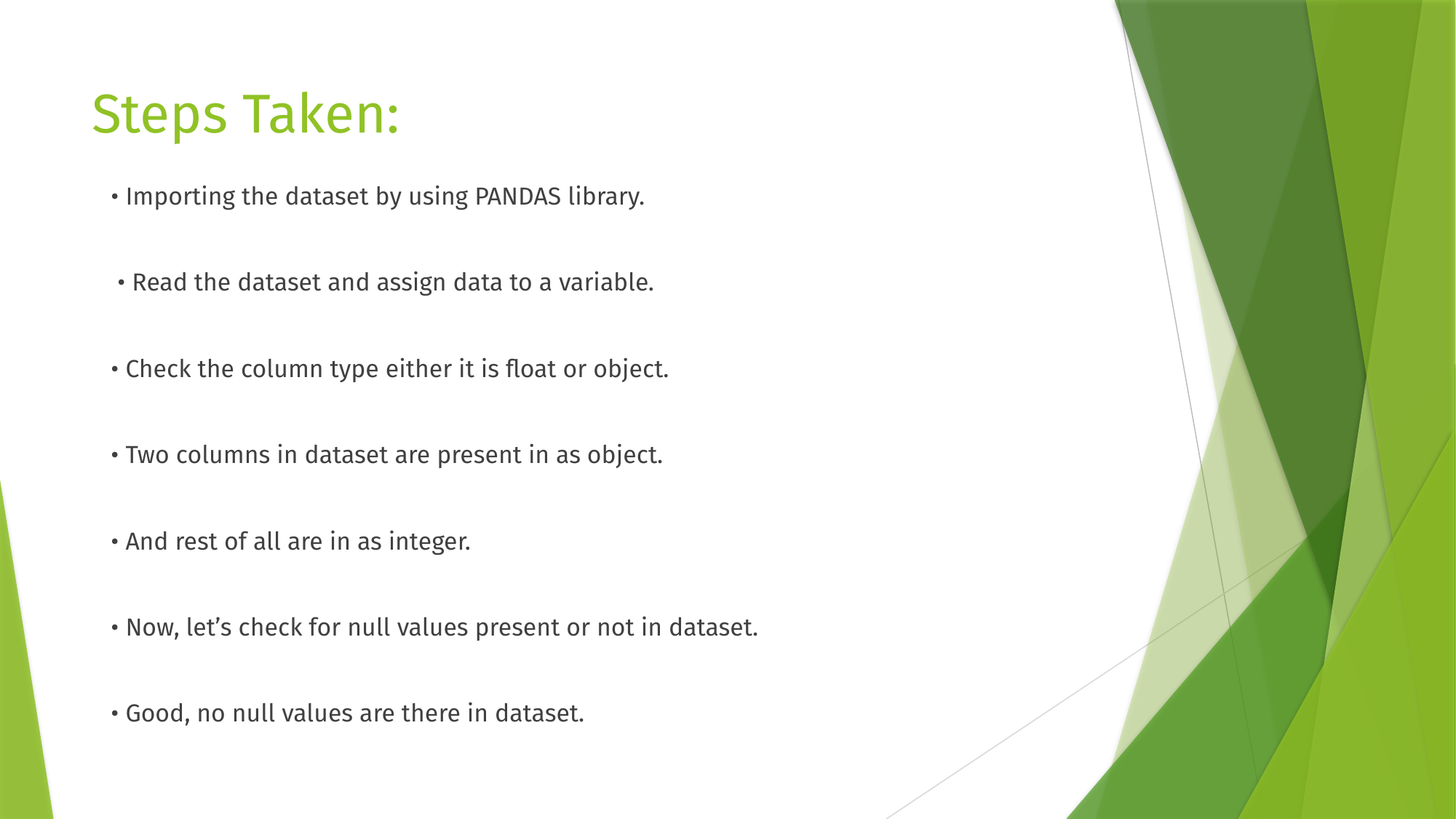

# Steps Taken:
• Importing the dataset by using PANDAS library.

 • Read the dataset and assign data to a variable.

• Check the column type either it is float or object.

• Two columns in dataset are present in as object.

• And rest of all are in as integer.

• Now, let’s check for null values present or not in dataset.

• Good, no null values are there in dataset.